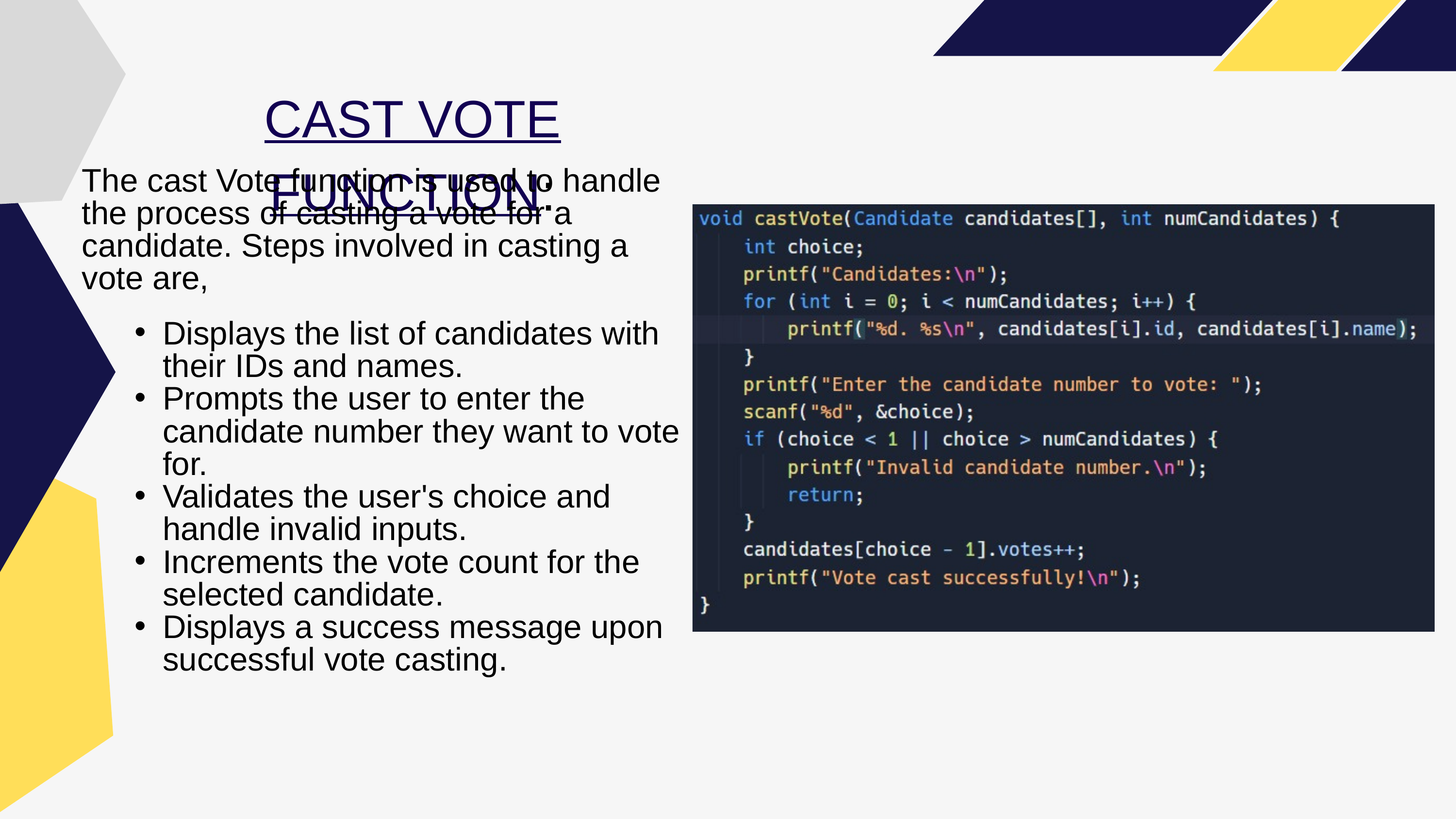

CAST VOTE FUNCTION:
The cast Vote function is used to handle the process of casting a vote for a candidate. Steps involved in casting a vote are,

Displays the list of candidates with their IDs and names.
Prompts the user to enter the candidate number they want to vote for.
Validates the user's choice and handle invalid inputs.
Increments the vote count for the selected candidate.
Displays a success message upon successful vote casting.